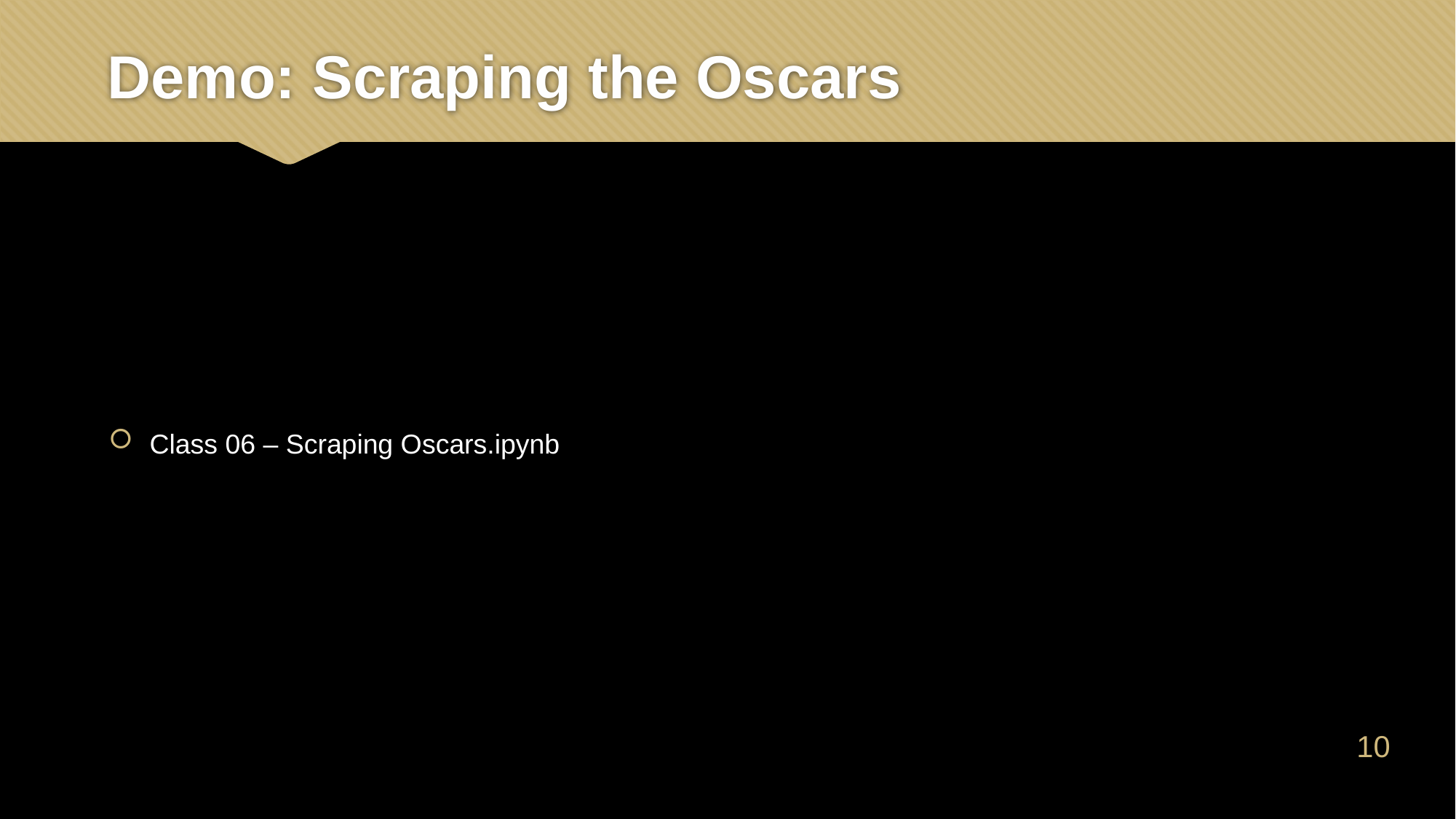

# Demo: Scraping the Oscars
Class 06 – Scraping Oscars.ipynb
10